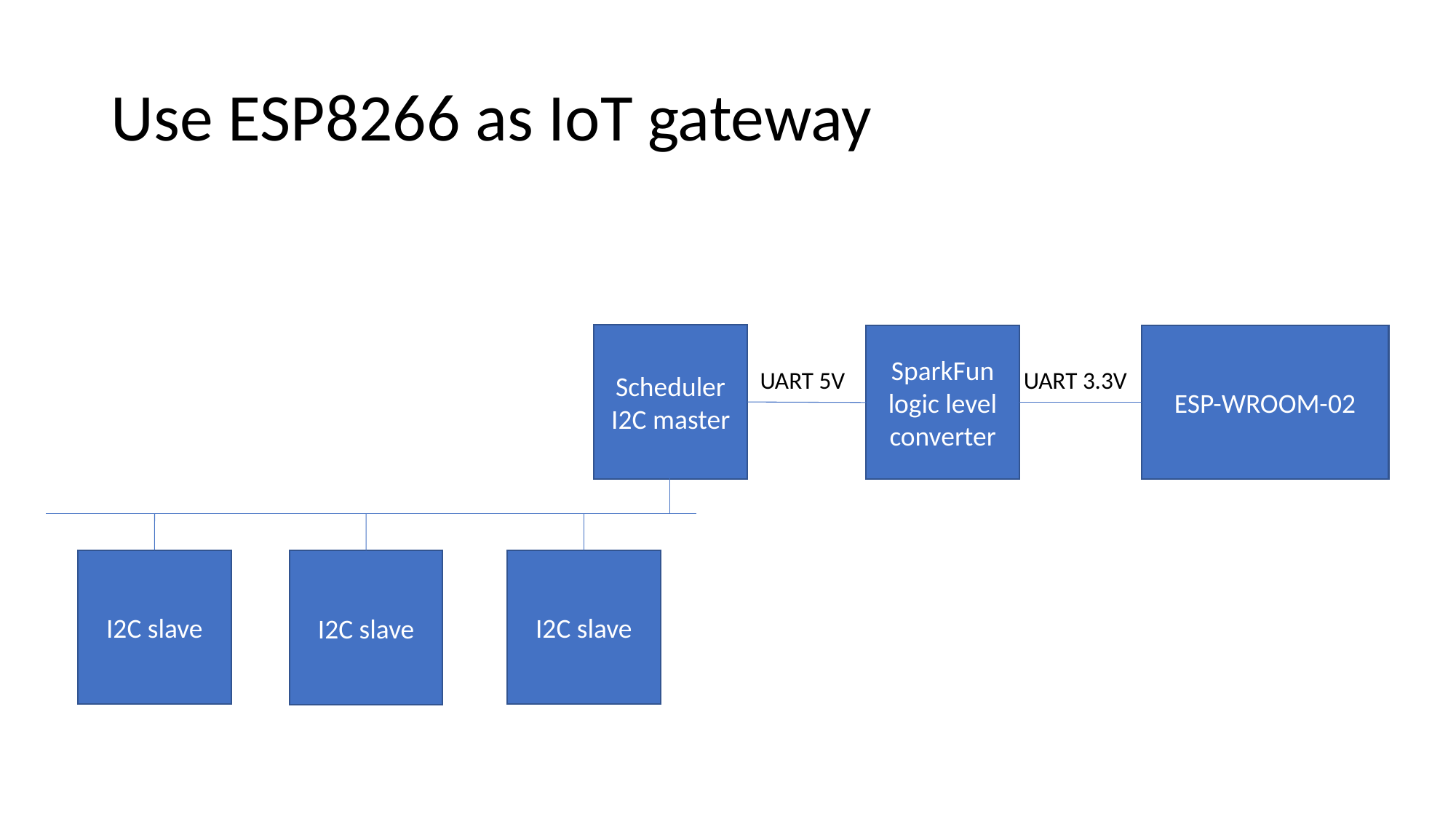

# Use ESP8266 as IoT gateway
Scheduler
I2C master
SparkFun
logic level converter
ESP-WROOM-02
UART 5V
UART 3.3V
I2C slave
I2C slave
I2C slave